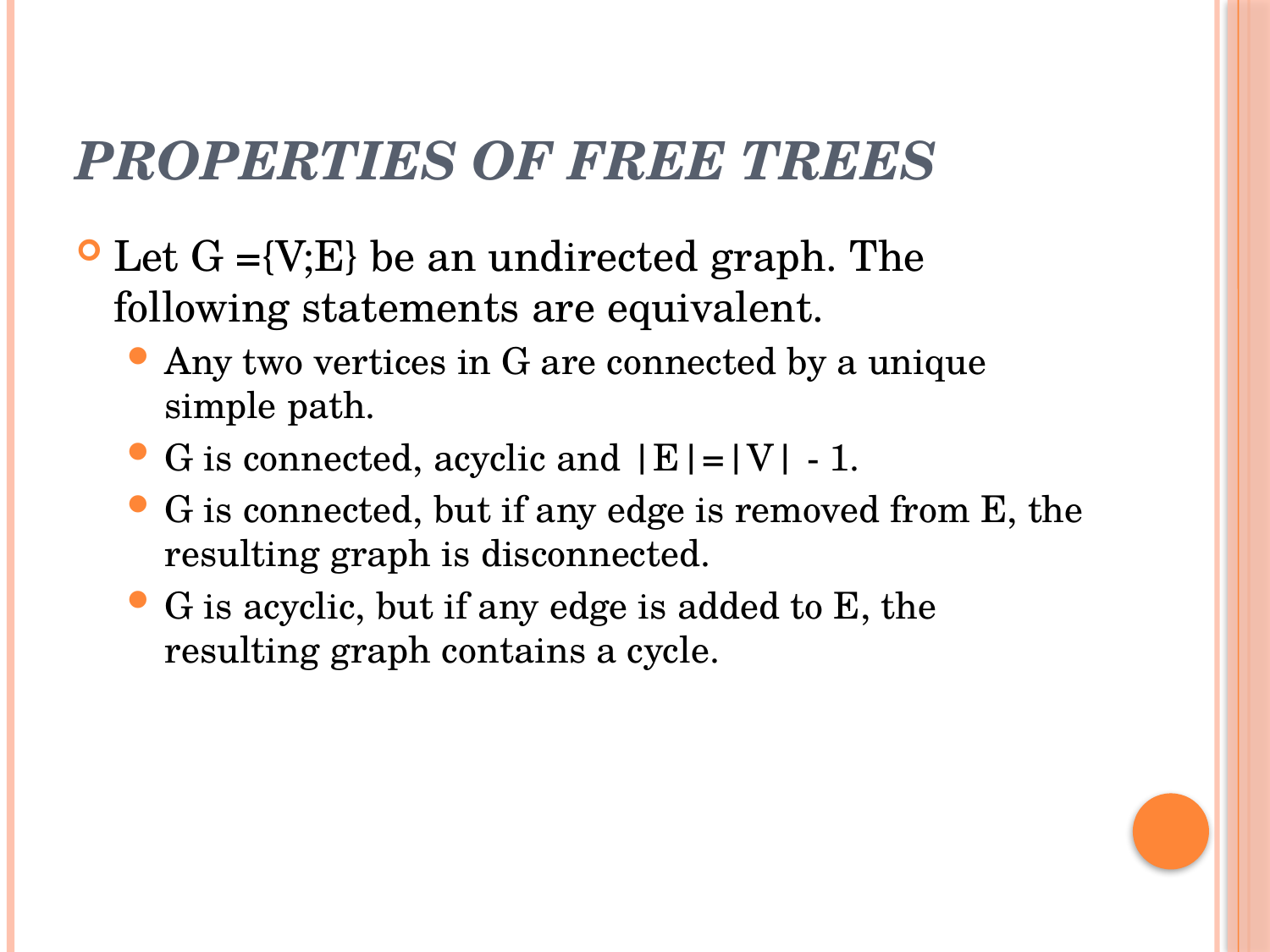

# Properties of free trees
Let G ={V;E} be an undirected graph. The following statements are equivalent.
Any two vertices in G are connected by a unique simple path.
G is connected, acyclic and |E|=|V| - 1.
G is connected, but if any edge is removed from E, the resulting graph is disconnected.
G is acyclic, but if any edge is added to E, the resulting graph contains a cycle.